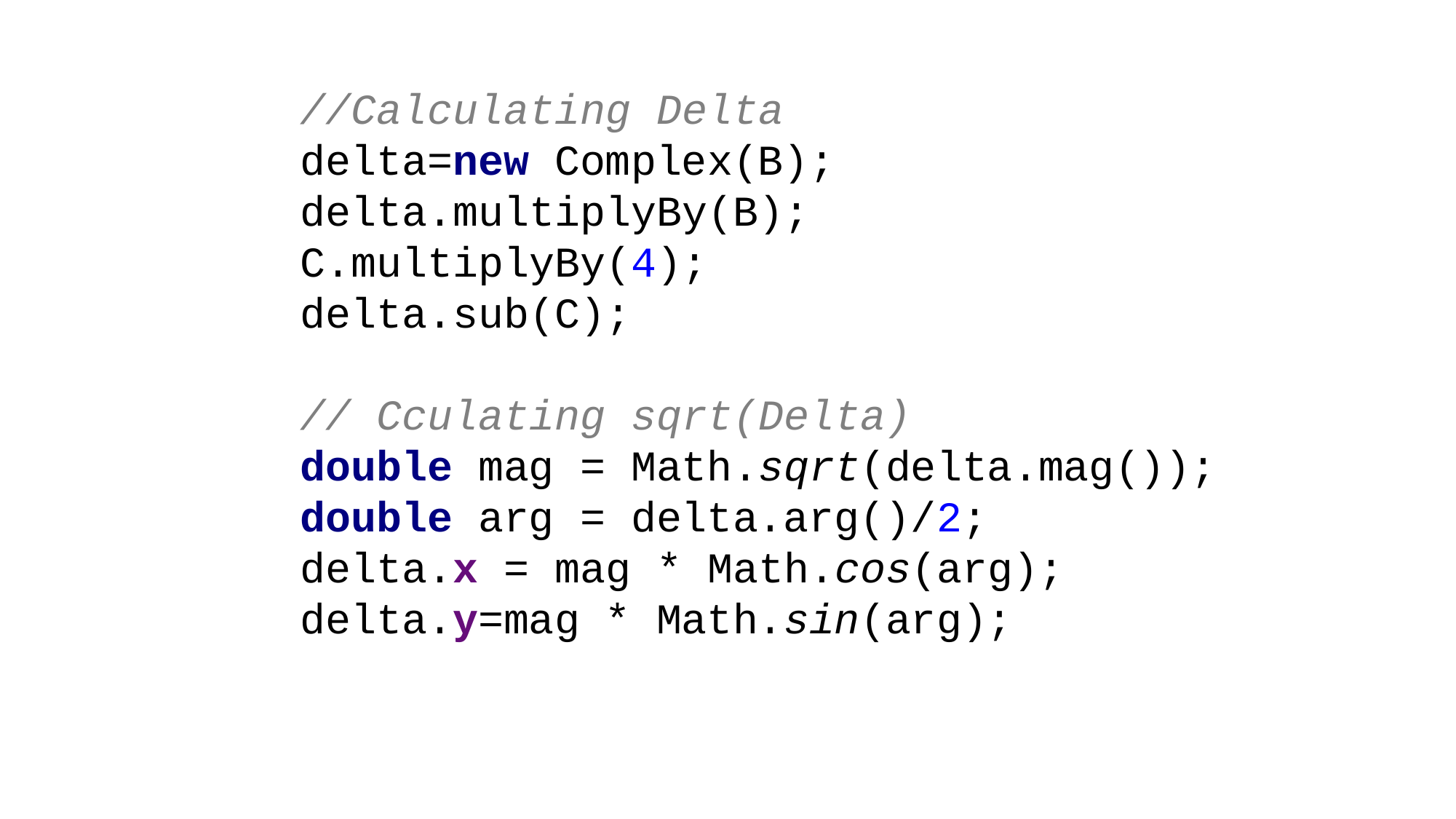

//Calculating Delta
delta=new Complex(B);
delta.multiplyBy(B);
C.multiplyBy(4);
delta.sub(C);

// Cculating sqrt(Delta)
double mag = Math.sqrt(delta.mag());
double arg = delta.arg()/2;
delta.x = mag * Math.cos(arg);
delta.y=mag * Math.sin(arg);